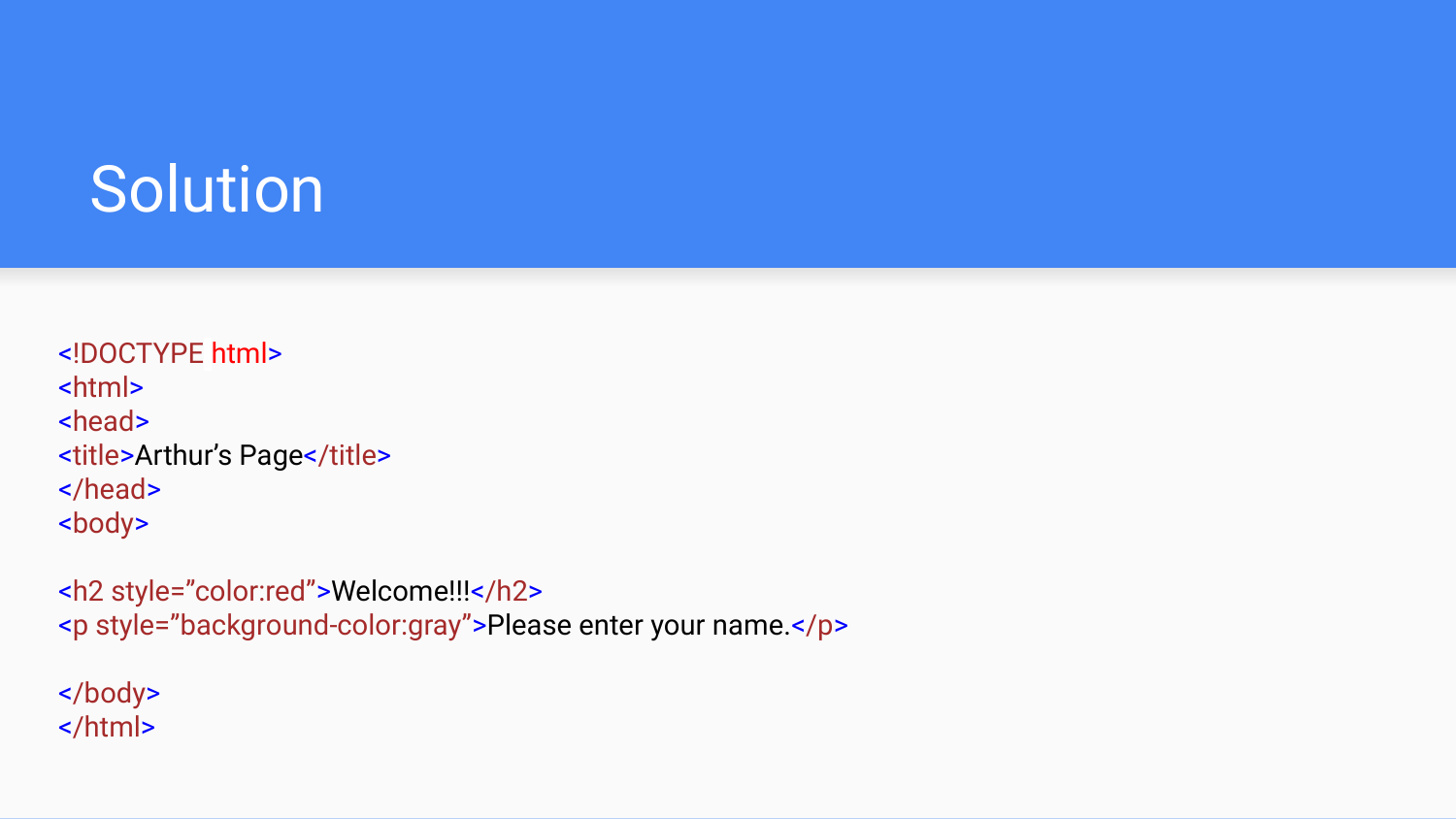

# Solution
<!DOCTYPE html>
<html>
<head>
<title>Arthur’s Page</title>
</head>
<body>

<h2 style=”color:red”>Welcome!!!</h2>
<p style=”background-color:gray”>Please enter your name.</p>

</body>
</html>